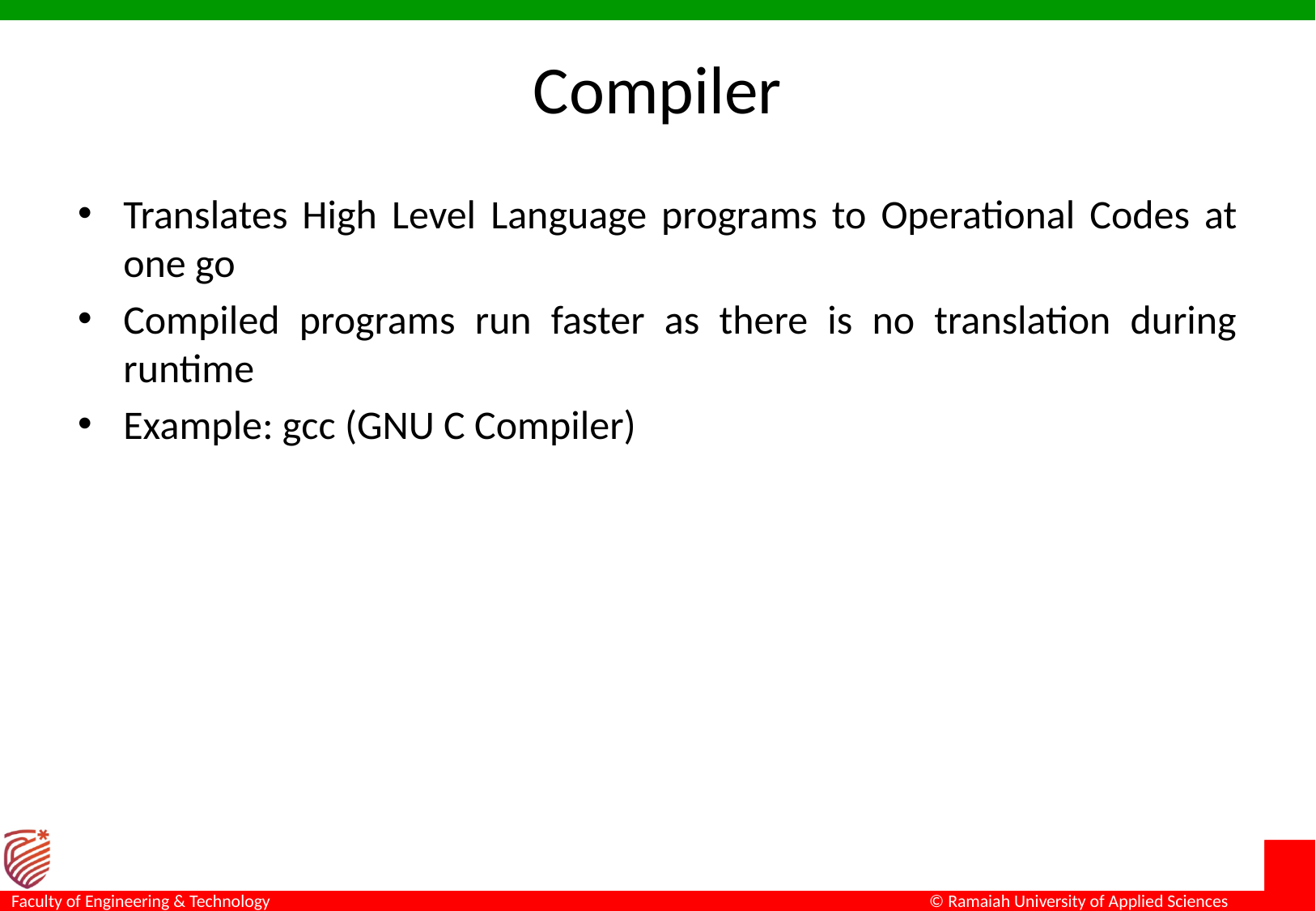

# Compiler
Translates High Level Language programs to Operational Codes at one go
Compiled programs run faster as there is no translation during runtime
Example: gcc (GNU C Compiler)